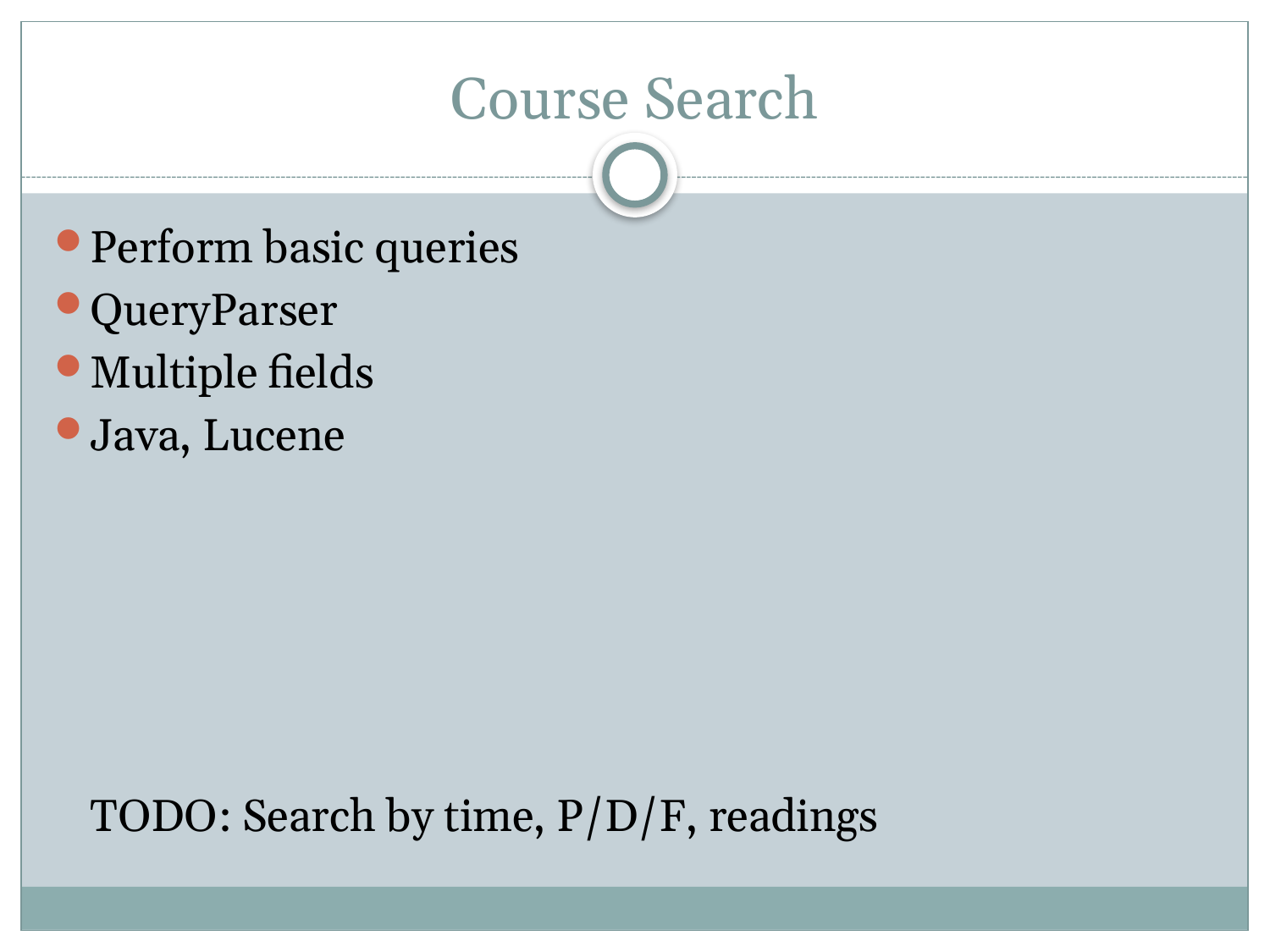

# Course Search
Perform basic queries
QueryParser
Multiple fields
Java, Lucene

	TODO: Search by time, P/D/F, readings